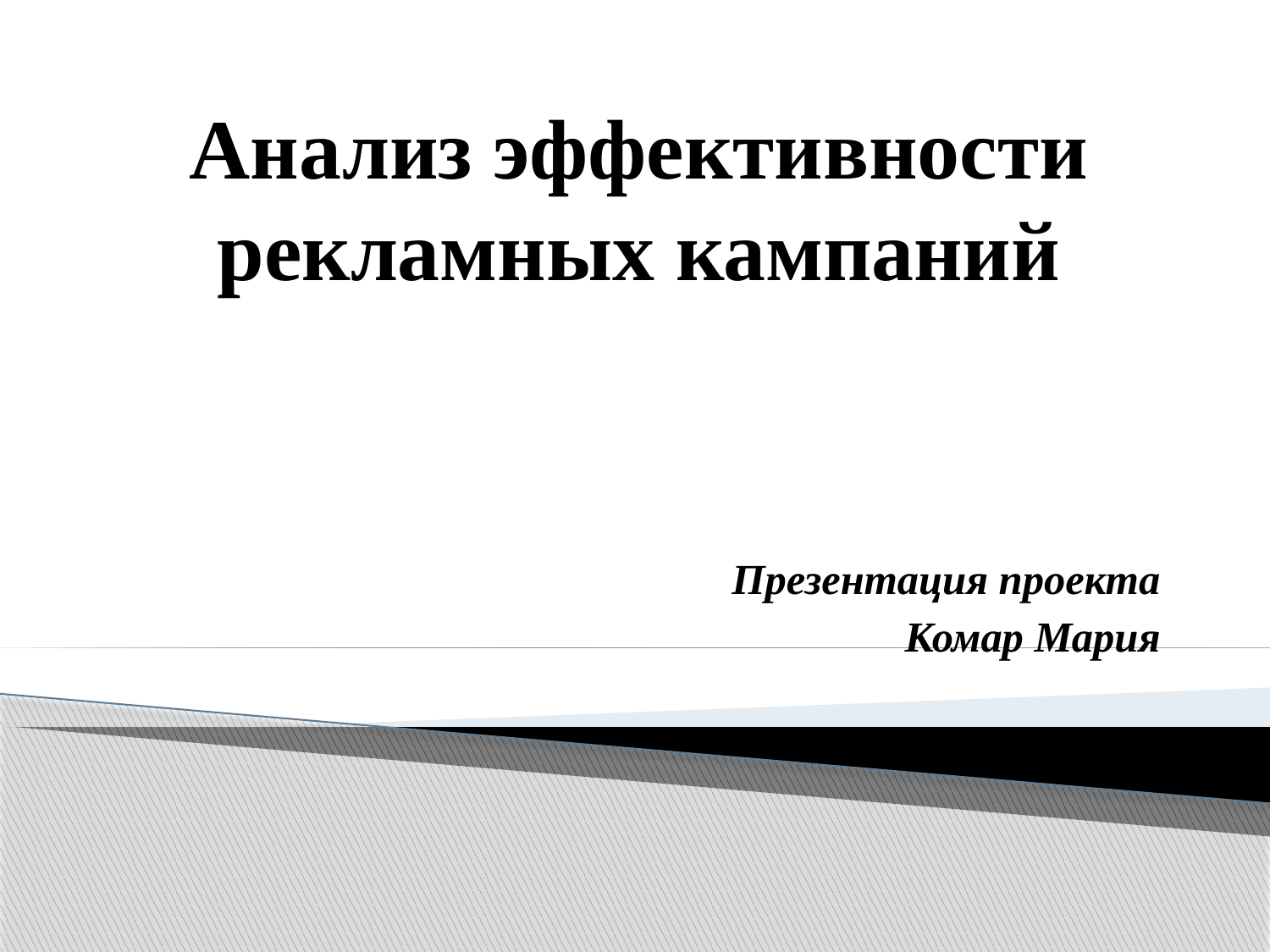

# Анализ эффективности рекламных кампаний
Презентация проекта
Комар Мария